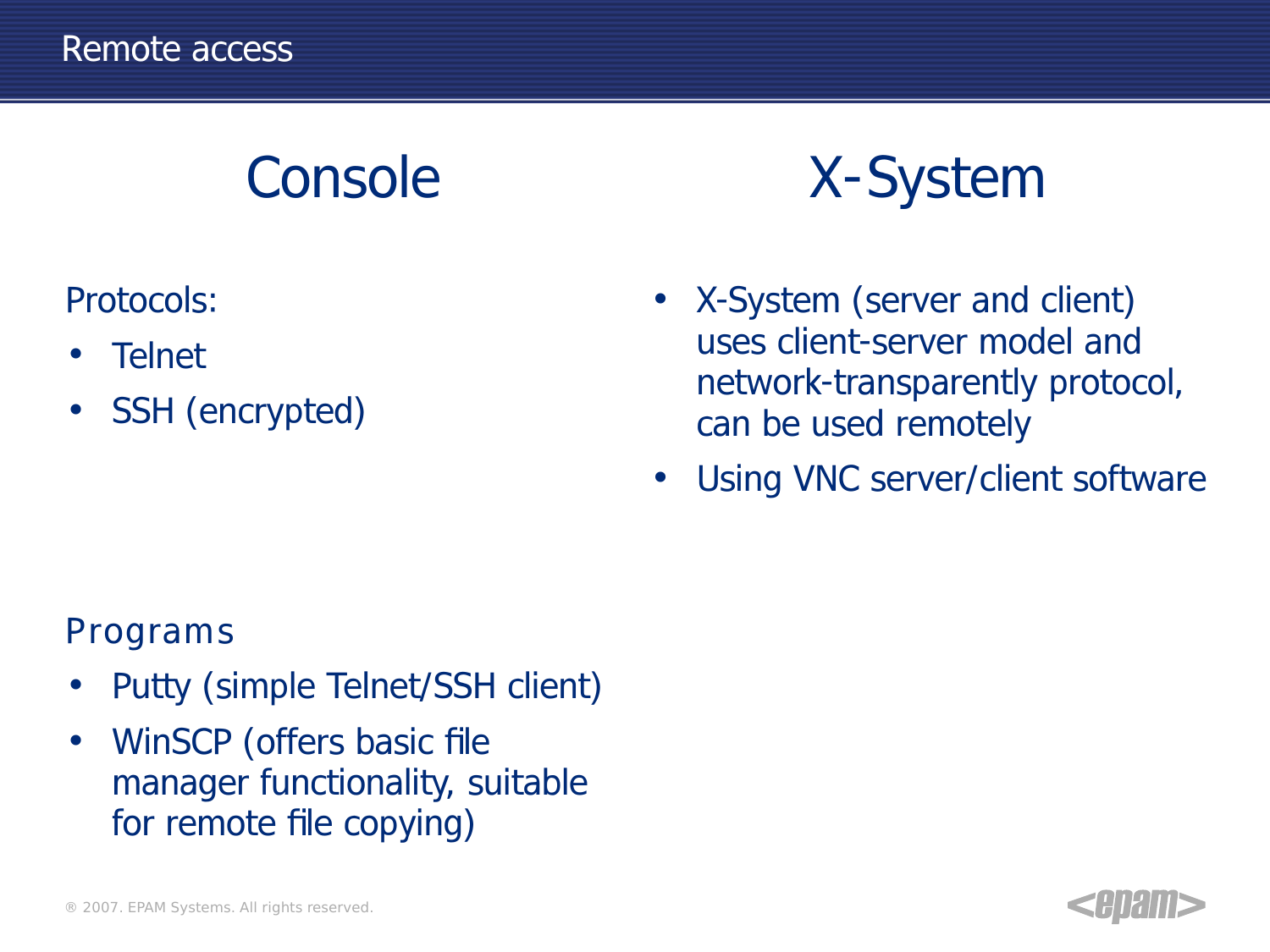

Remote access
Console

Protocols:
Telnet
SSH (encrypted)‏

Programs
Putty (simple Telnet/SSH client)‏
WinSCP (offers basic file manager functionality, suitable for remote file copying)‏
X-System

X-System (server and client) uses client-server model and network-transparently protocol, can be used remotely
Using VNC server/client software